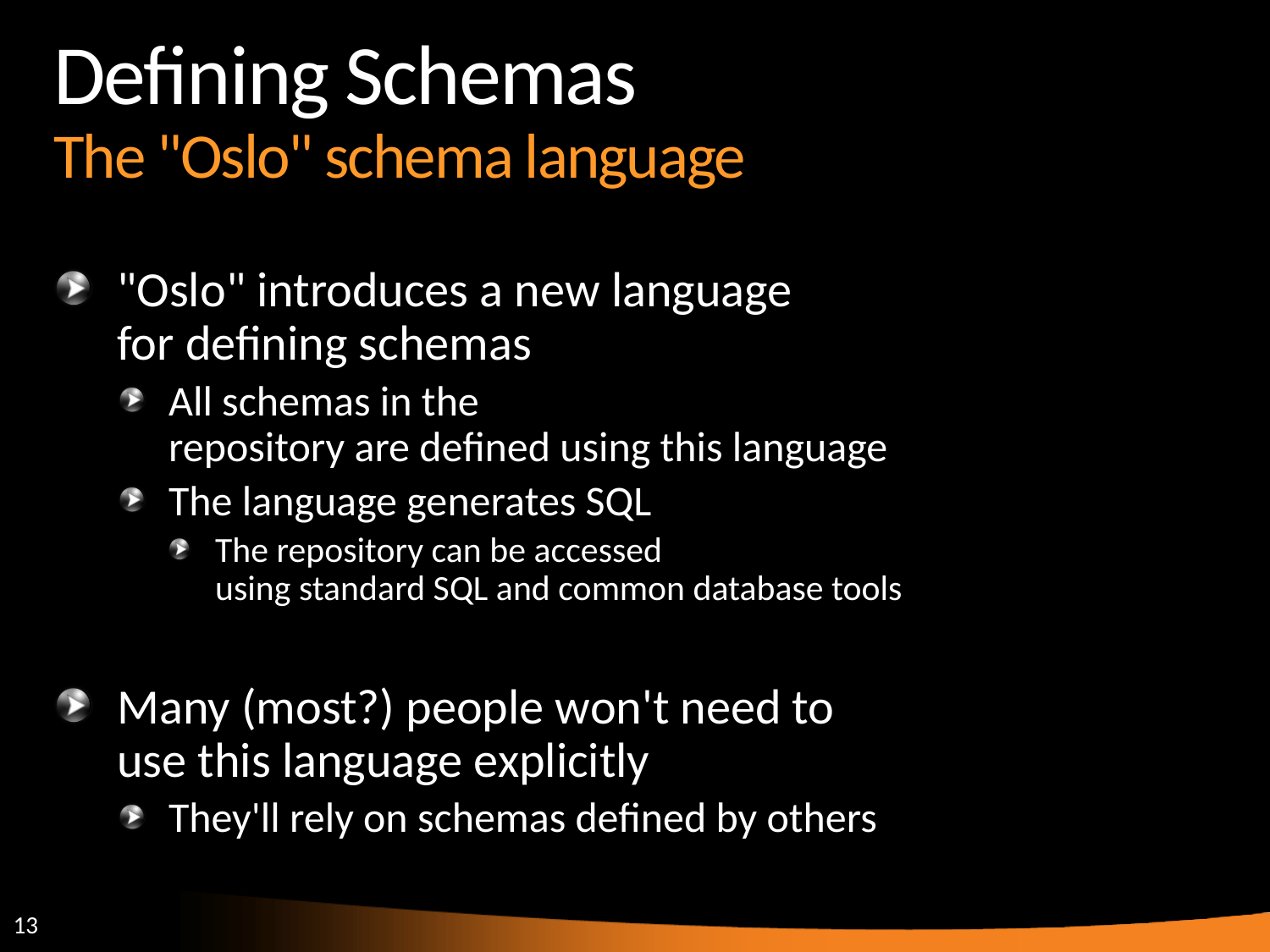

# Defining Schemas The "Oslo" schema language
"Oslo" introduces a new language
for defining schemas
All schemas in the
repository are defined using this language
The language generates SQL
The repository can be accessed
using standard SQL and common database tools

Many (most?) people won't need to
use this language explicitly
They'll rely on schemas defined by others